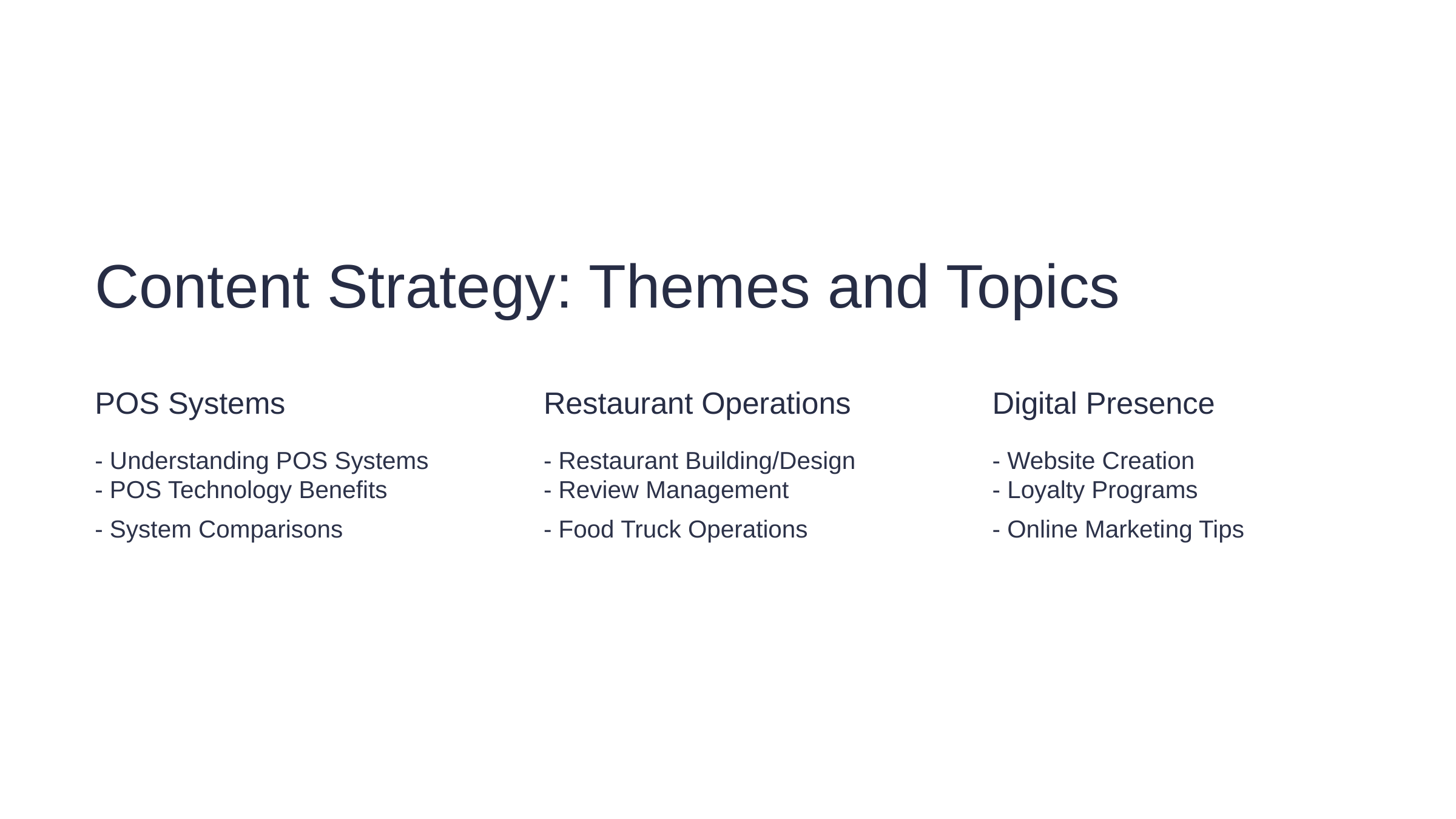

Content Strategy: Themes and Topics
POS Systems
Restaurant Operations
Digital Presence
- Understanding POS Systems
- POS Technology Benefits
- System Comparisons
- Restaurant Building/Design
- Review Management
- Food Truck Operations
- Website Creation
- Loyalty Programs
- Online Marketing Tips